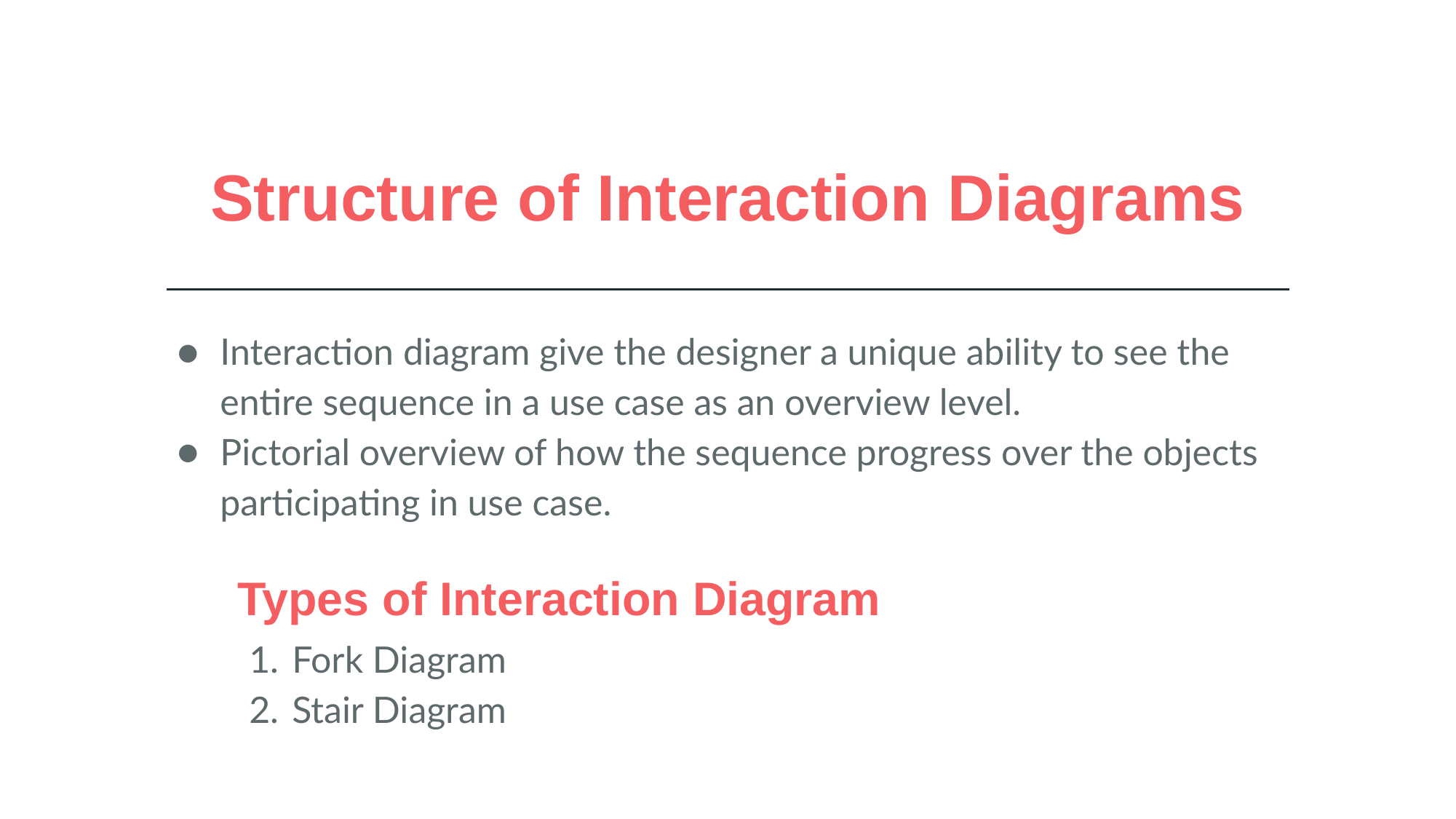

# Structure of Interaction Diagrams
Interaction diagram give the designer a unique ability to see the entire sequence in a use case as an overview level.
Pictorial overview of how the sequence progress over the objects participating in use case.
Types of Interaction Diagram
Fork Diagram
Stair Diagram